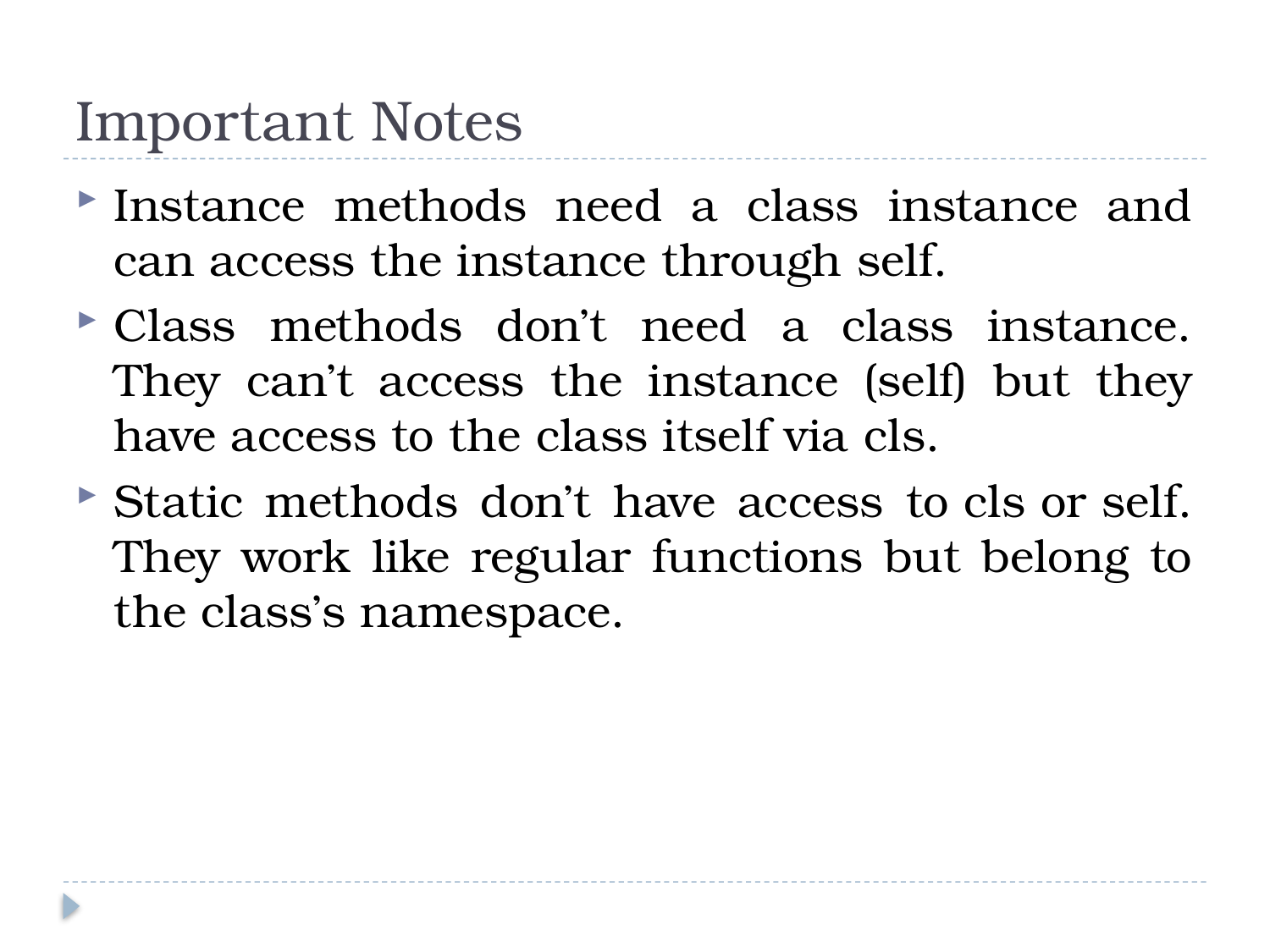

# Important Notes
Instance methods need a class instance and can access the instance through self.
Class methods don’t need a class instance. They can’t access the instance (self) but they have access to the class itself via cls.
Static methods don’t have access to cls or self. They work like regular functions but belong to the class’s namespace.